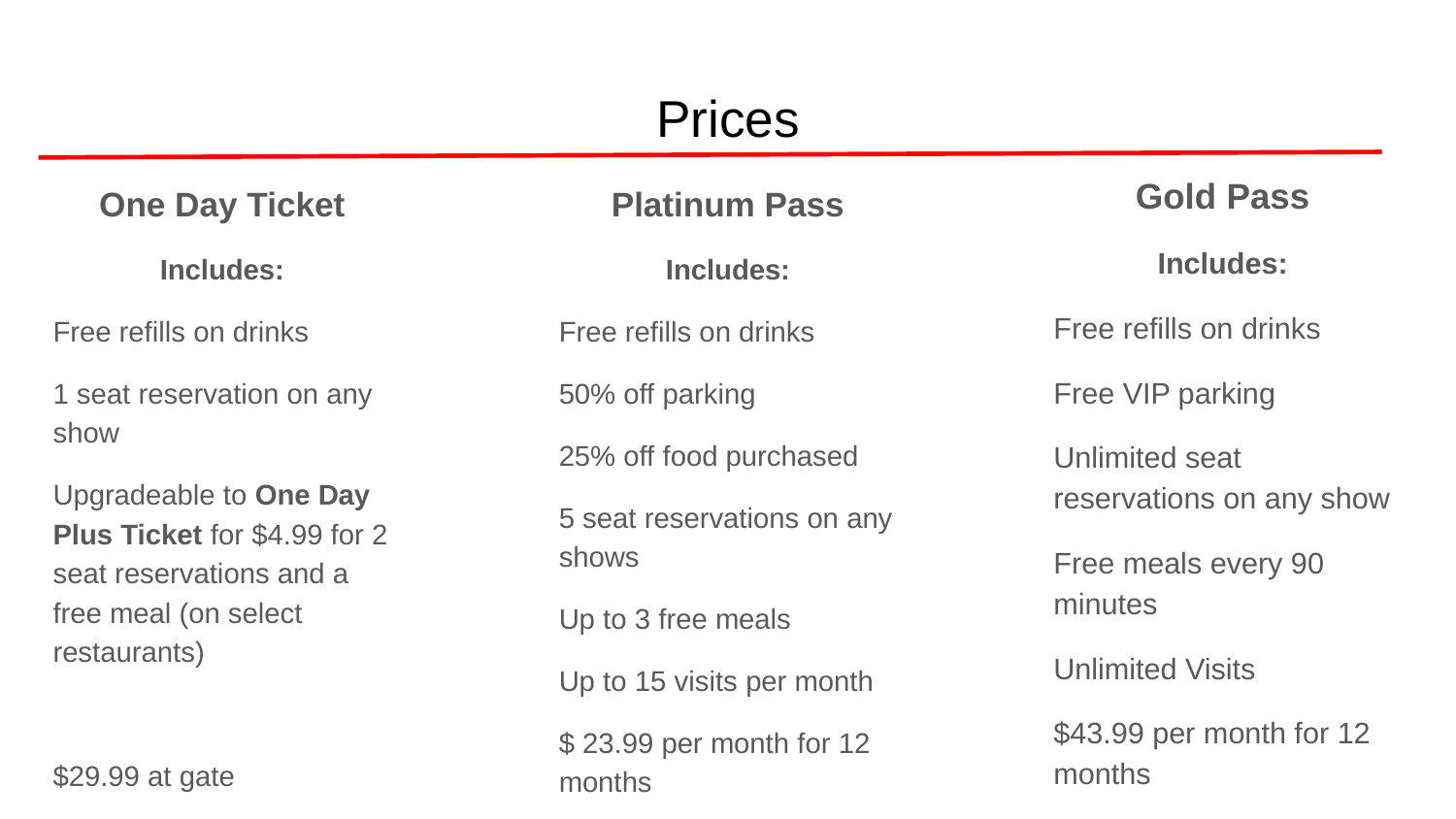

# Prices
Gold Pass
Includes:
Free refills on drinks
Free VIP parking
Unlimited seat reservations on any show
Free meals every 90 minutes
Unlimited Visits
$43.99 per month for 12 months
One Day Ticket
Includes:
Free refills on drinks
1 seat reservation on any show
Upgradeable to One Day Plus Ticket for $4.99 for 2 seat reservations and a free meal (on select restaurants)

$29.99 at gate
Platinum Pass
Includes:
Free refills on drinks
50% off parking
25% off food purchased
5 seat reservations on any shows
Up to 3 free meals
Up to 15 visits per month
$ 23.99 per month for 12 months